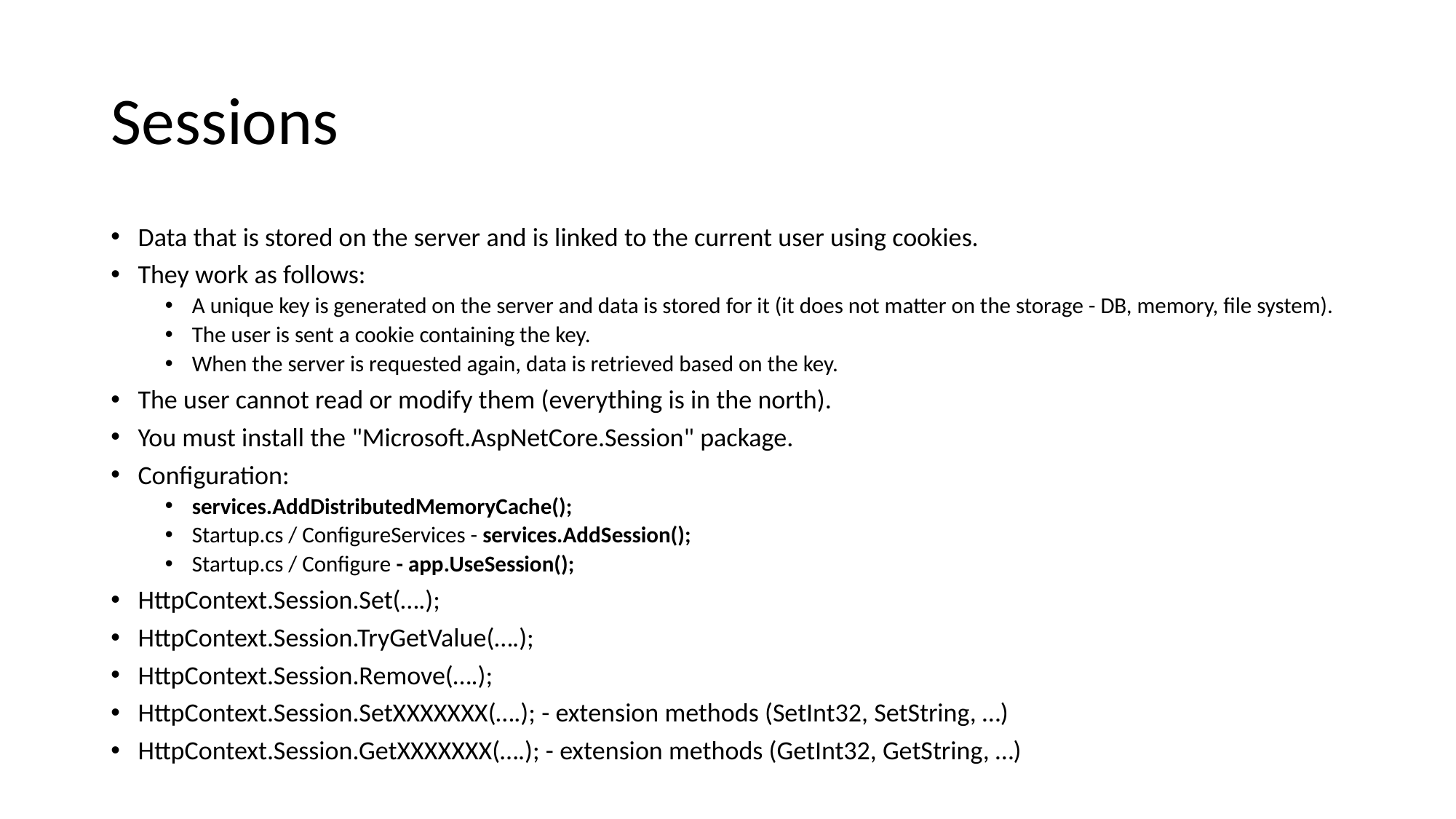

# Sessions
Data that is stored on the server and is linked to the current user using cookies.
They work as follows:
A unique key is generated on the server and data is stored for it (it does not matter on the storage - DB, memory, file system).
The user is sent a cookie containing the key.
When the server is requested again, data is retrieved based on the key.
The user cannot read or modify them (everything is in the north).
You must install the "Microsoft.AspNetCore.Session" package.
Configuration:
services.AddDistributedMemoryCache();
Startup.cs / ConfigureServices - services.AddSession();
Startup.cs / Configure - app.UseSession();
HttpContext.Session.Set(….);
HttpContext.Session.TryGetValue(….);
HttpContext.Session.Remove(….);
HttpContext.Session.SetXXXXXXX(….); - extension methods (SetInt32, SetString, …)
HttpContext.Session.GetXXXXXXX(….); - extension methods (GetInt32, GetString, …)